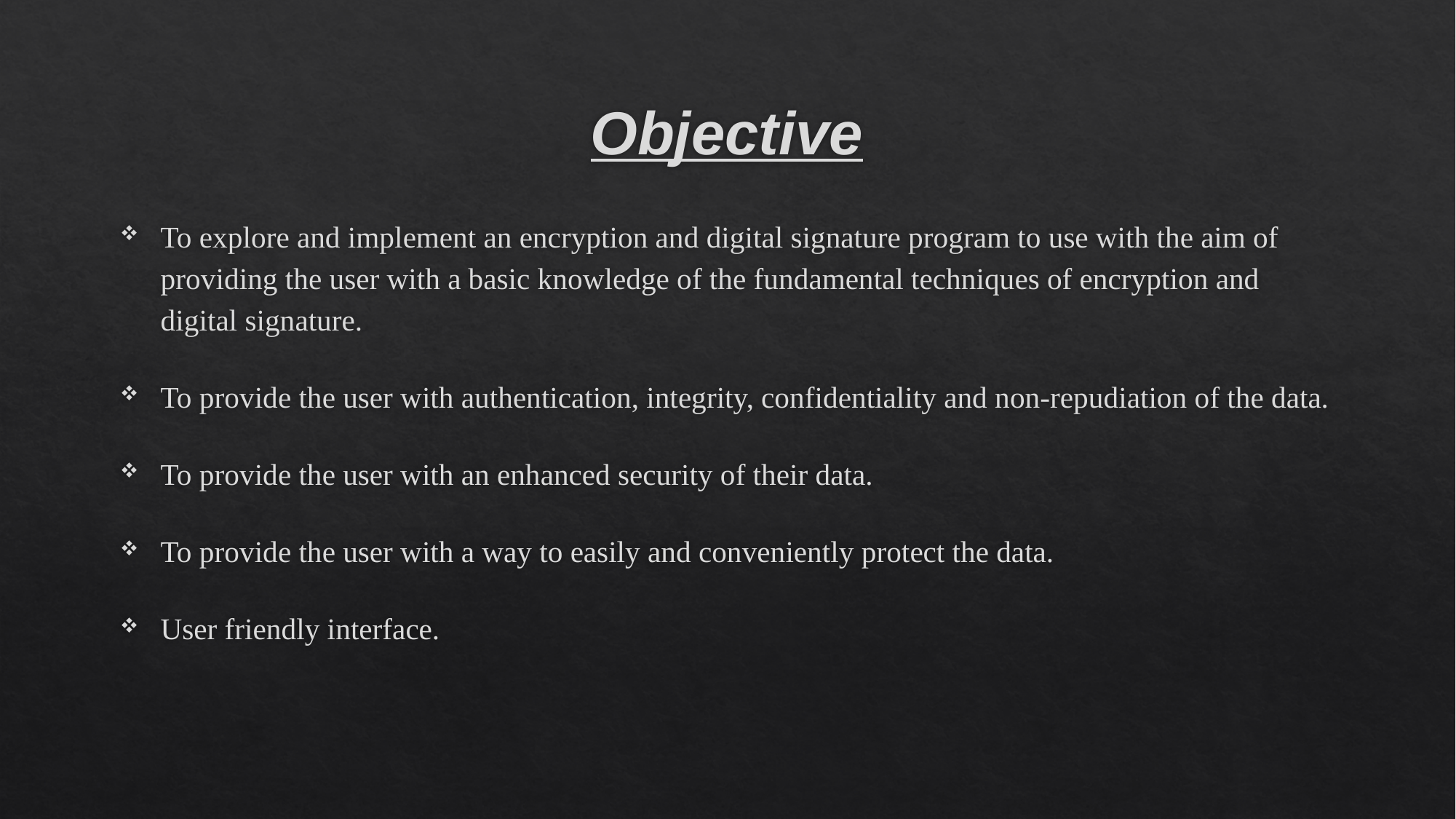

# Objective
To explore and implement an encryption and digital signature program to use with the aim of providing the user with a basic knowledge of the fundamental techniques of encryption and digital signature.
To provide the user with authentication, integrity, confidentiality and non-repudiation of the data.
To provide the user with an enhanced security of their data.
To provide the user with a way to easily and conveniently protect the data.
User friendly interface.